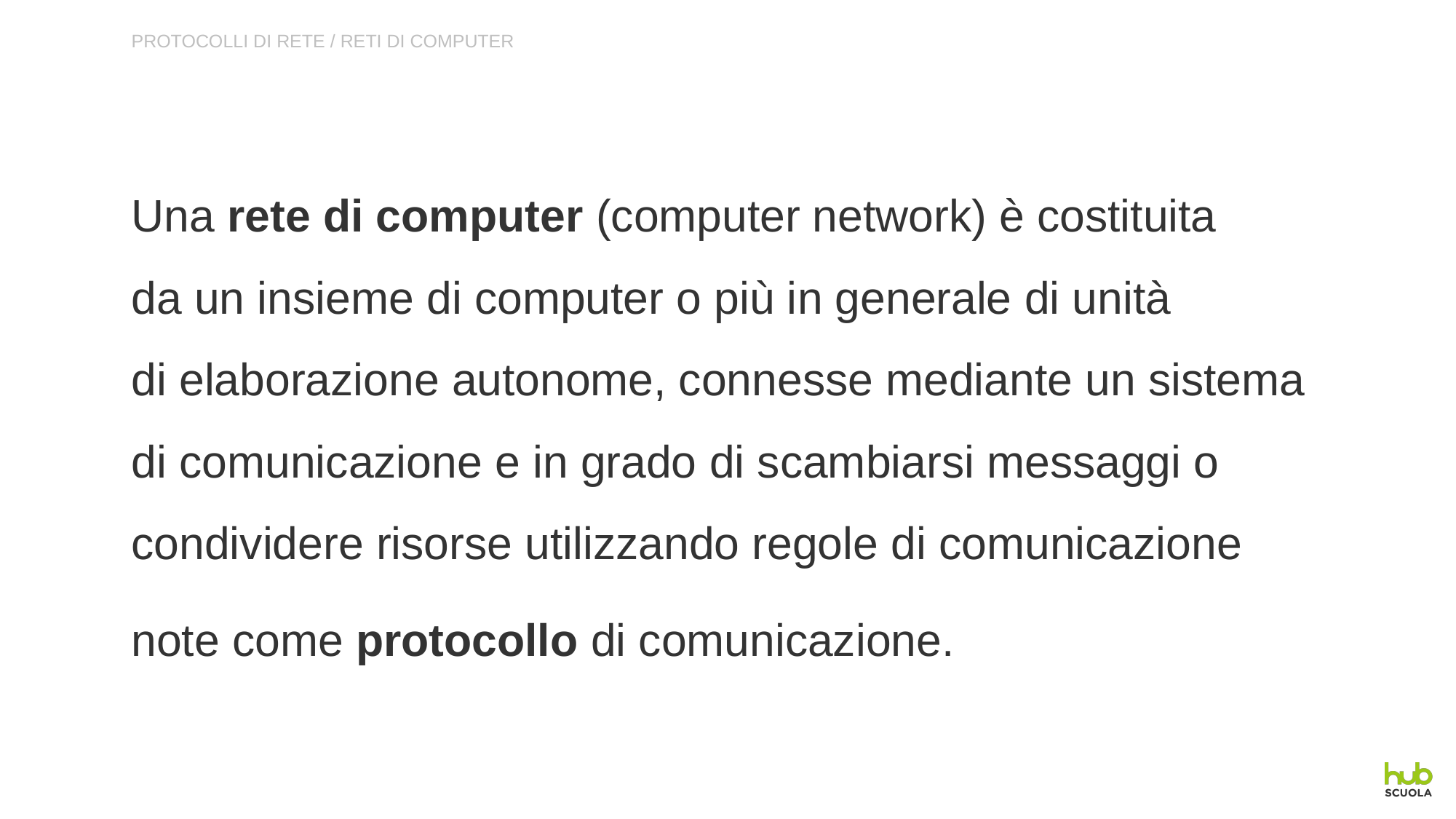

PROTOCOLLI DI RETE / RETI DI COMPUTER

Una rete di computer (computer network) è costituita
da un insieme di computer o più in generale di unità
di elaborazione autonome, connesse mediante un sistema di comunicazione e in grado di scambiarsi messaggi o condividere risorse utilizzando regole di comunicazione
note come protocollo di comunicazione.